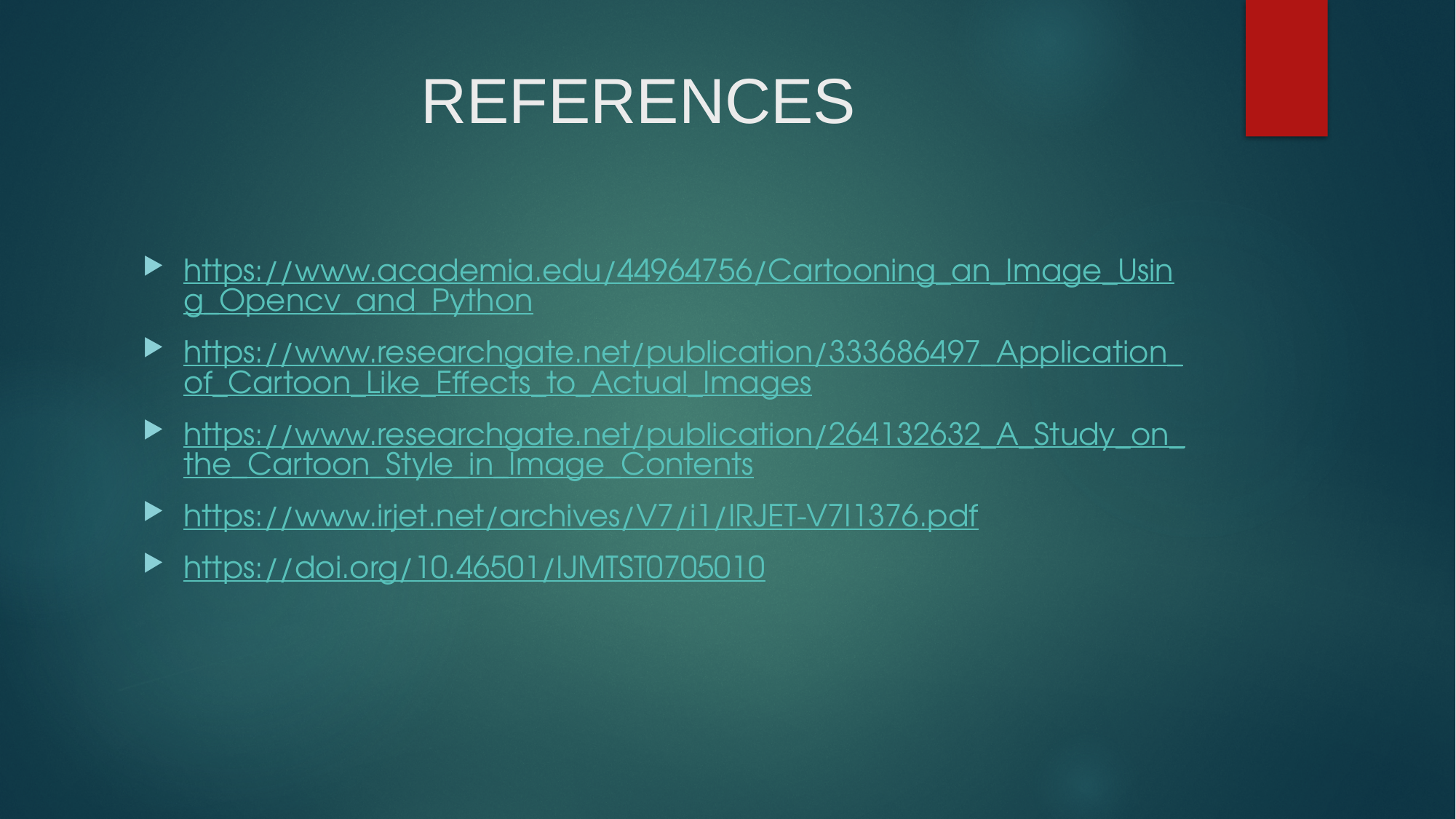

# REFERENCES
https://www.academia.edu/44964756/Cartooning_an_Image_Using_Opencv_and_Python
https://www.researchgate.net/publication/333686497_Application_of_Cartoon_Like_Effects_to_Actual_Images
https://www.researchgate.net/publication/264132632_A_Study_on_the_Cartoon_Style_in_Image_Contents
https://www.irjet.net/archives/V7/i1/IRJET-V7I1376.pdf
https://doi.org/10.46501/IJMTST0705010